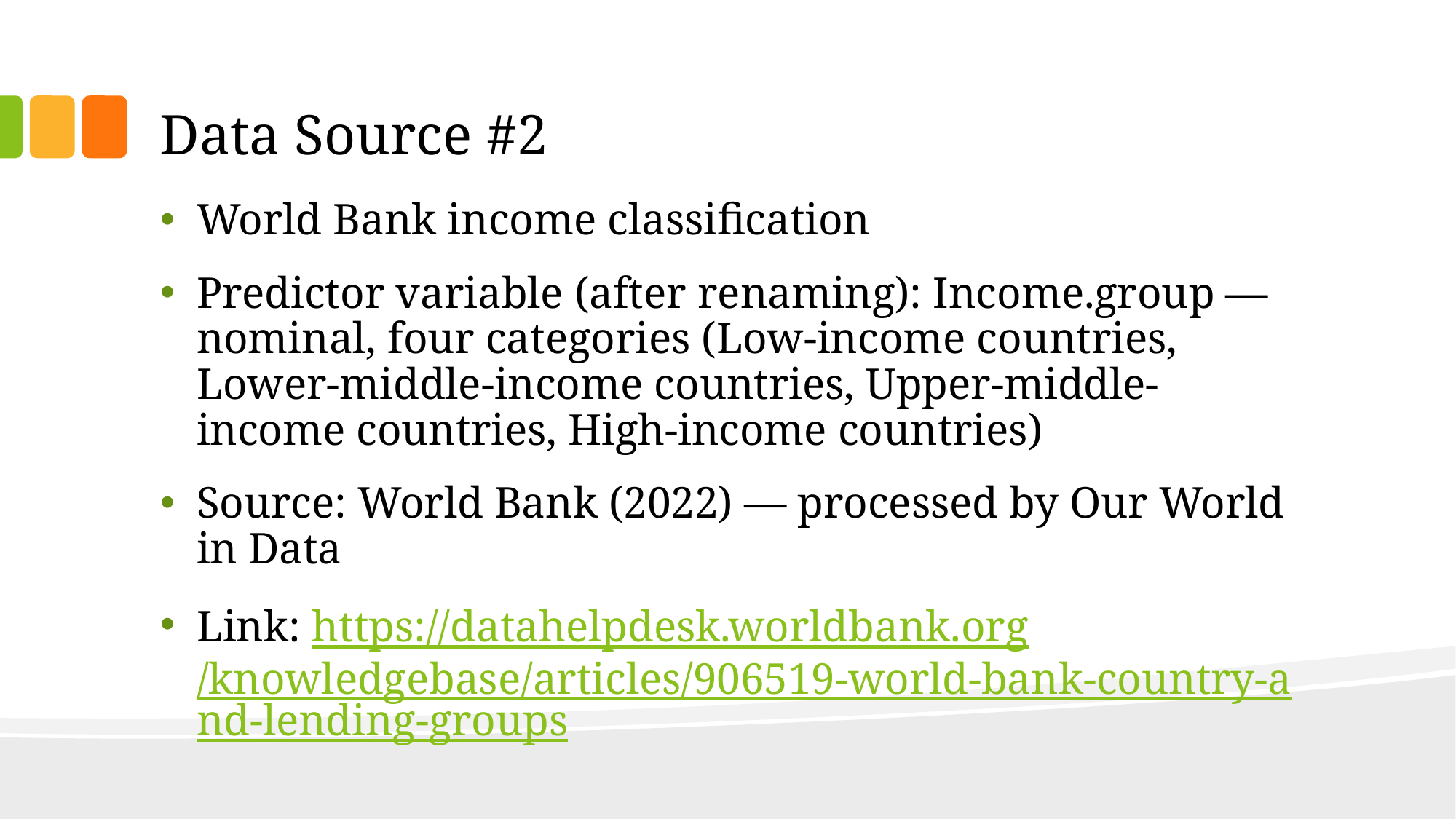

# Data Source #2
World Bank income classification
Predictor variable (after renaming): Income.group — nominal, four categories (Low-income countries, Lower-middle-income countries, Upper-middle-income countries, High-income countries)
Source: World Bank (2022) — processed by Our World in Data
Link: https://datahelpdesk.worldbank.org/knowledgebase/articles/906519-world-bank-country-and-lending-groups